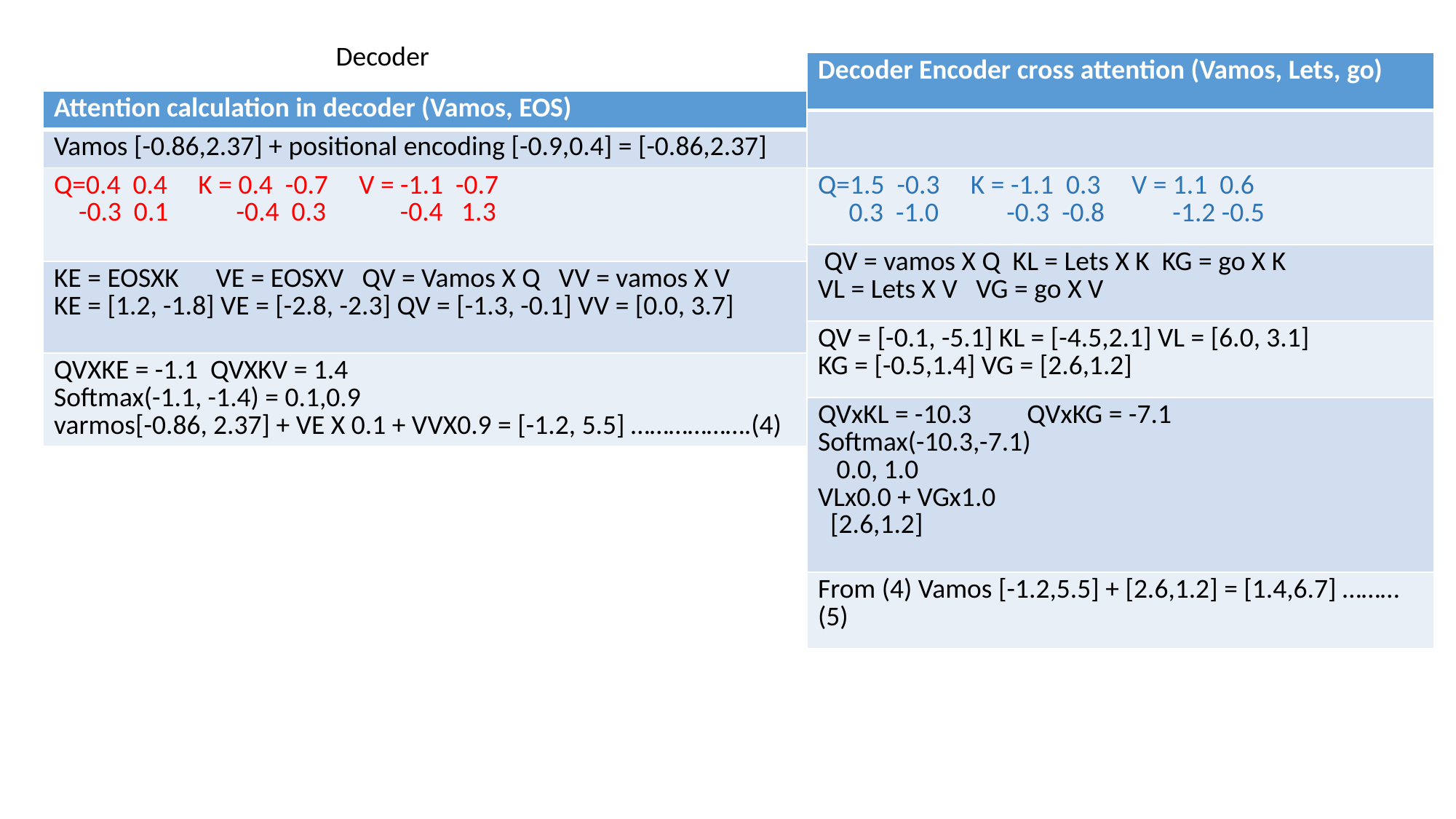

Decoder
| Decoder Encoder cross attention (Vamos, Lets, go) |
| --- |
|  |
| Q=1.5 -0.3 K = -1.1 0.3 V = 1.1 0.6 0.3 -1.0 -0.3 -0.8 -1.2 -0.5 |
| QV = vamos X Q KL = Lets X K KG = go X K VL = Lets X V VG = go X V |
| QV = [-0.1, -5.1] KL = [-4.5,2.1] VL = [6.0, 3.1] KG = [-0.5,1.4] VG = [2.6,1.2] |
| QVxKL = -10.3 QVxKG = -7.1 Softmax(-10.3,-7.1) 0.0, 1.0 VLx0.0 + VGx1.0 [2.6,1.2] |
| From (4) Vamos [-1.2,5.5] + [2.6,1.2] = [1.4,6.7] ………(5) |
| Attention calculation in decoder (Vamos, EOS) |
| --- |
| Vamos [-0.86,2.37] + positional encoding [-0.9,0.4] = [-0.86,2.37] |
| Q=0.4 0.4 K = 0.4 -0.7 V = -1.1 -0.7 -0.3 0.1 -0.4 0.3 -0.4 1.3 |
| KE = EOSXK VE = EOSXV QV = Vamos X Q VV = vamos X V KE = [1.2, -1.8] VE = [-2.8, -2.3] QV = [-1.3, -0.1] VV = [0.0, 3.7] |
| QVXKE = -1.1 QVXKV = 1.4 Softmax(-1.1, -1.4) = 0.1,0.9 varmos[-0.86, 2.37] + VE X 0.1 + VVX0.9 = [-1.2, 5.5] ……………….(4) |